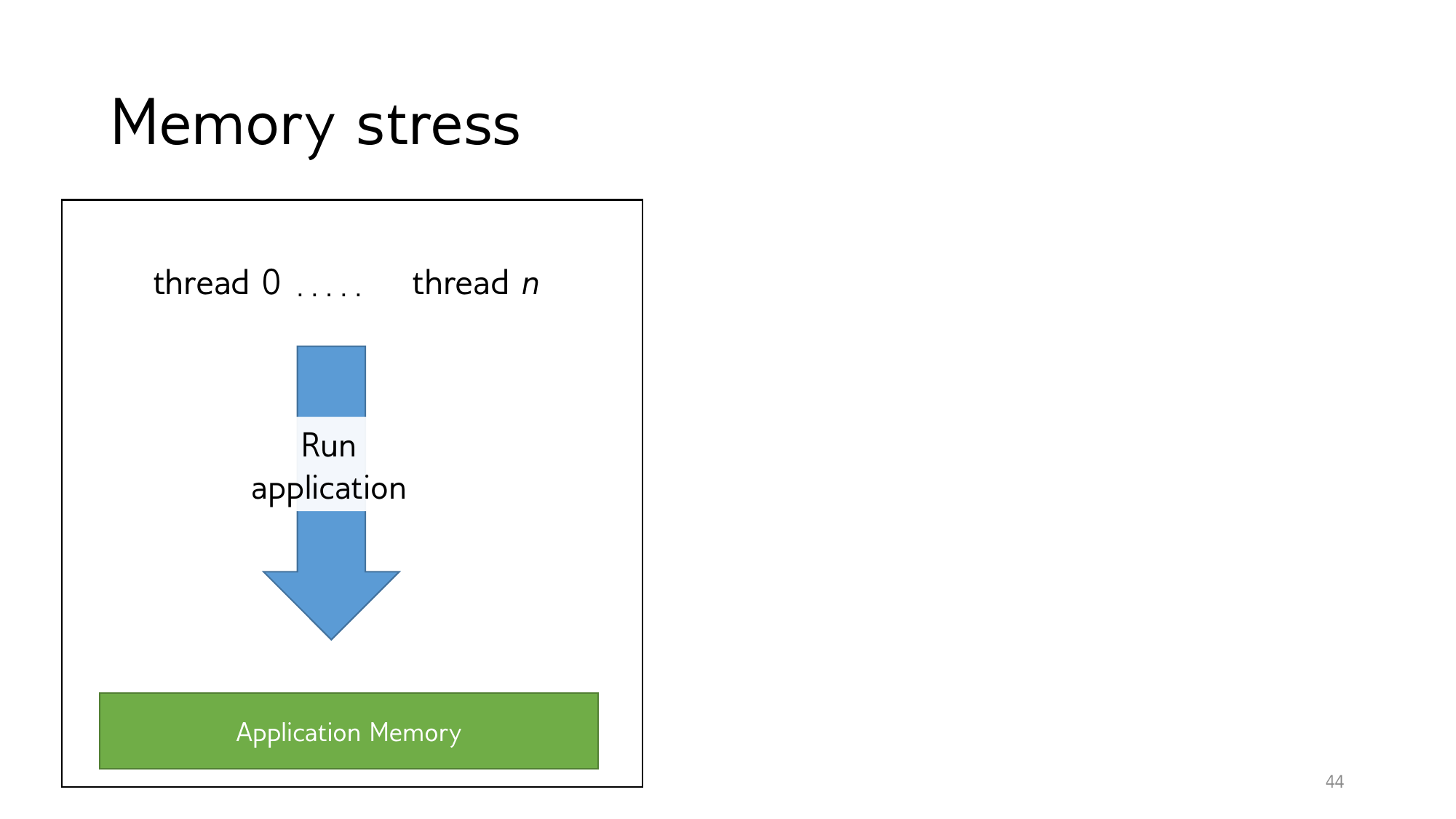

# Memory stress

thread 0
thread n
 . . . . .

Run application
Application Memory
44